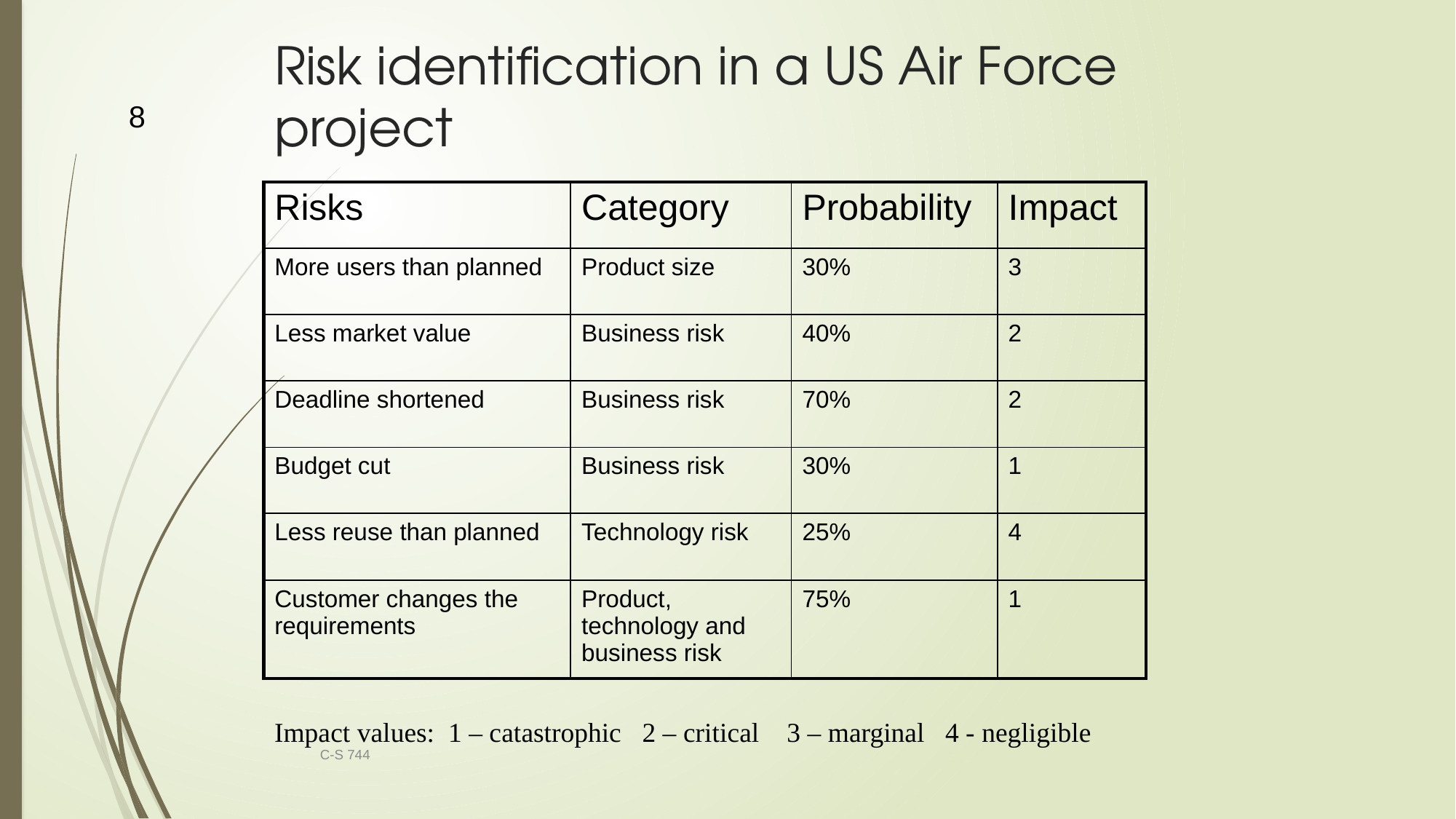

# Risk identification in a US Air Force project
8
| Risks | Category | Probability | Impact |
| --- | --- | --- | --- |
| More users than planned | Product size | 30% | 3 |
| Less market value | Business risk | 40% | 2 |
| Deadline shortened | Business risk | 70% | 2 |
| Budget cut | Business risk | 30% | 1 |
| Less reuse than planned | Technology risk | 25% | 4 |
| Customer changes the requirements | Product, technology and business risk | 75% | 1 |
Impact values:  1 – catastrophic   2 – critical    3 – marginal   4 - negligible
C-S 744